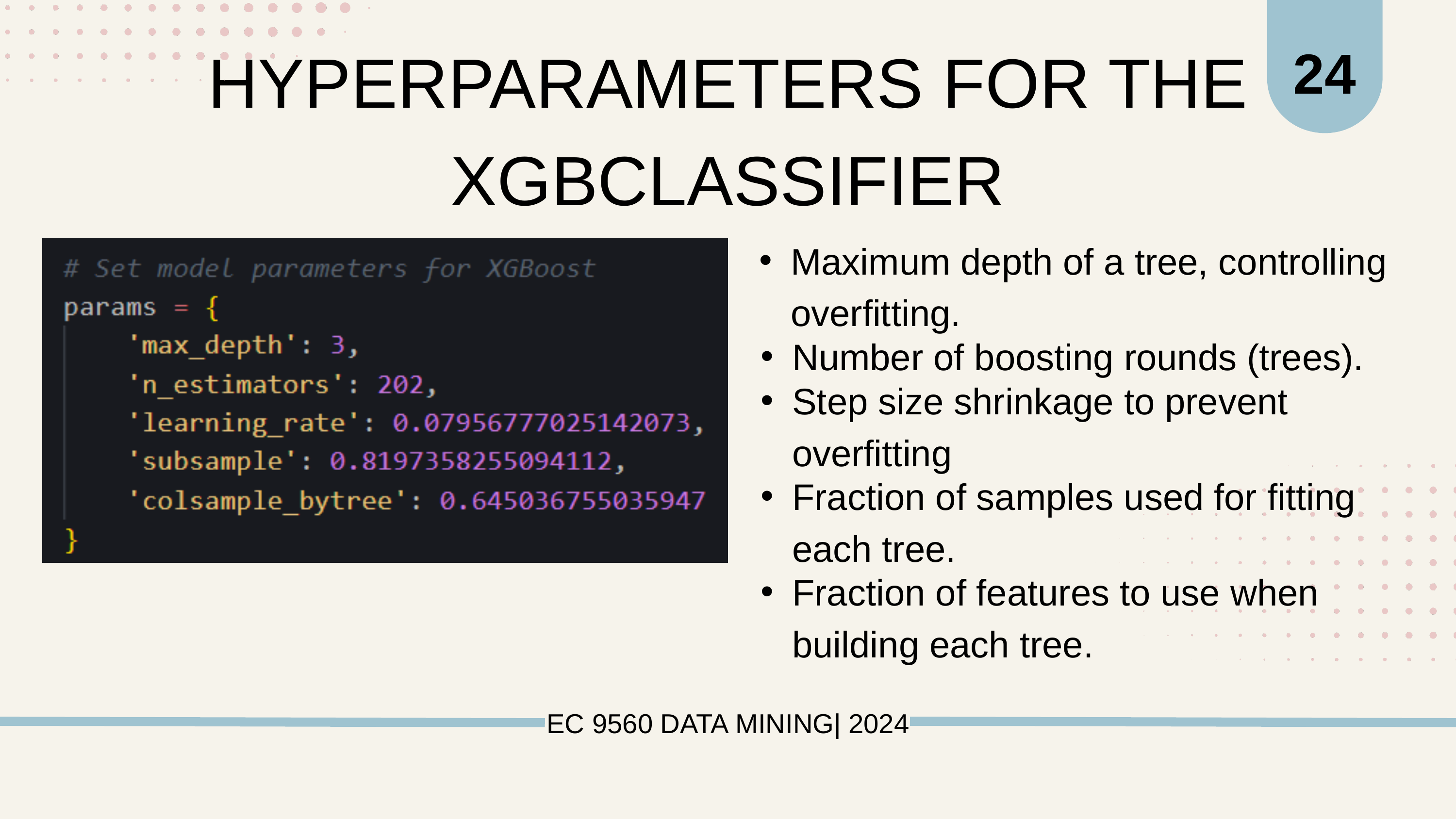

24

HYPERPARAMETERS FOR THE XGBCLASSIFIER
Maximum depth of a tree, controlling overfitting.

Number of boosting rounds (trees).
Step size shrinkage to prevent overfitting

Fraction of samples used for fitting each tree.
Fraction of features to use when building each tree.
EC 9560 DATA MINING| 2024